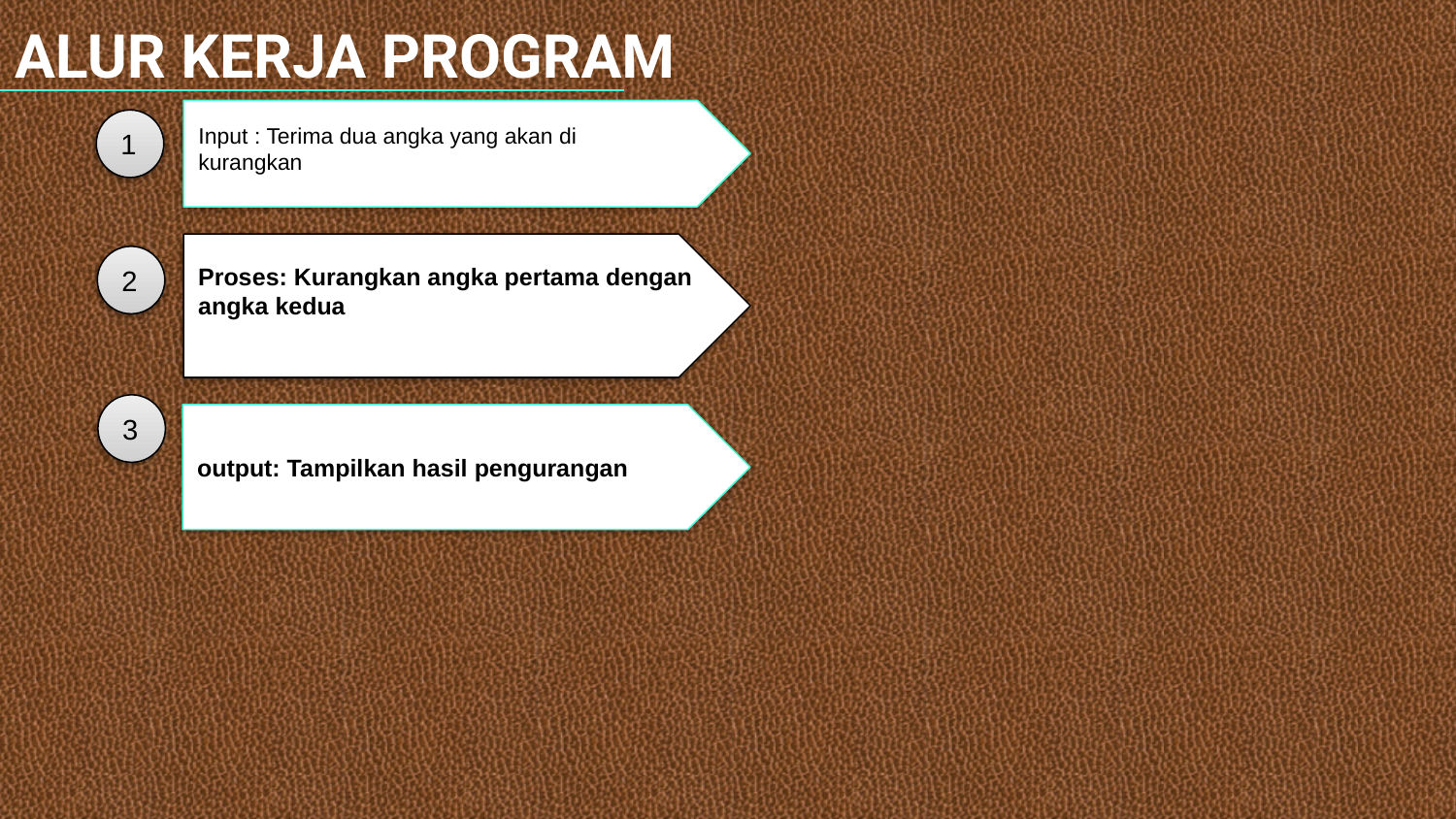

ALUR KERJA PROGRAM
# Input : Terima dua angka yang akan di kurangkan

1
Proses: Kurangkan angka pertama dengan angka kedua

2
3
output: Tampilkan hasil pengurangan